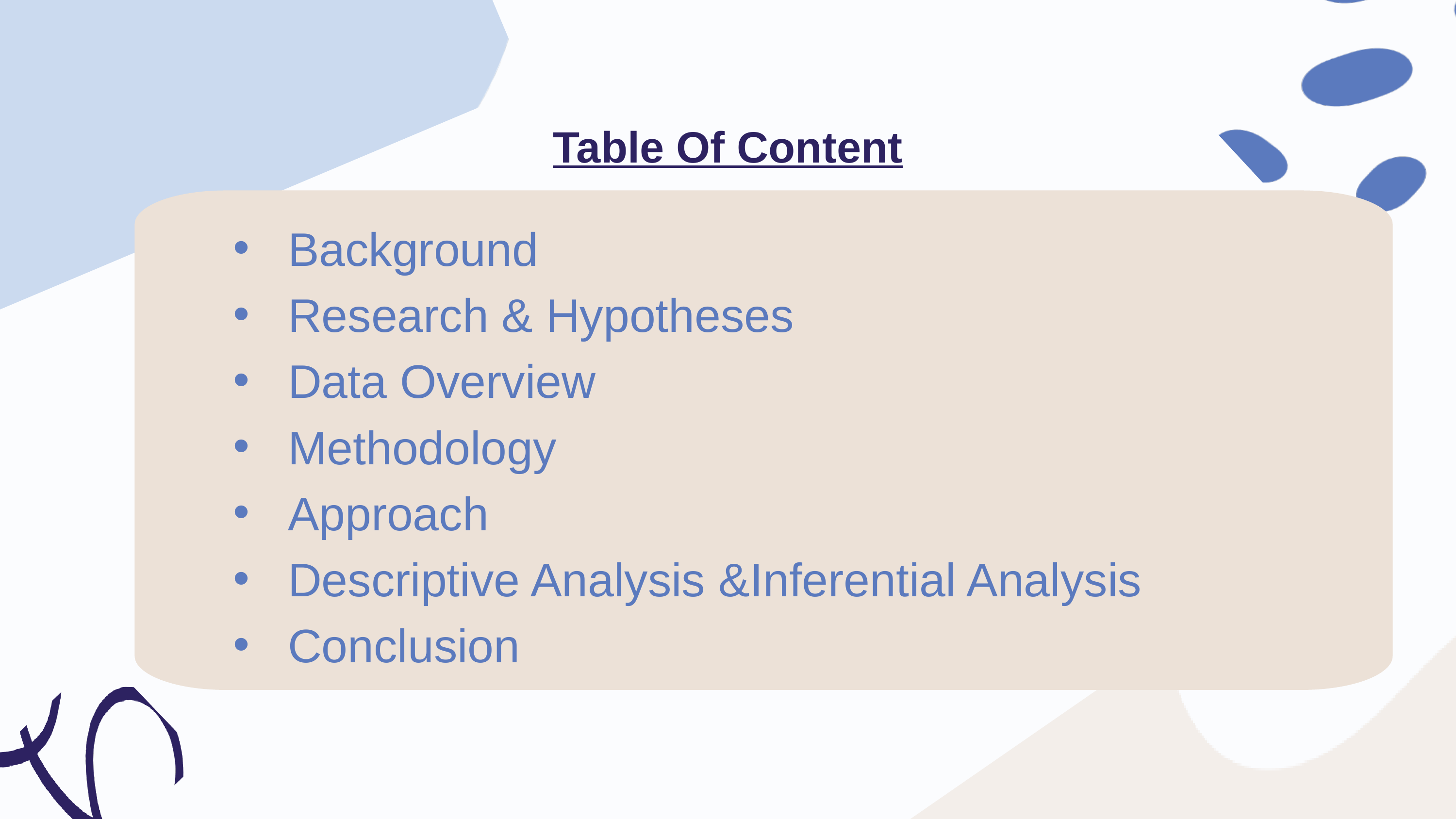

Table Of Content

Background
Research & Hypotheses
Data Overview
Methodology
Approach
Descriptive Analysis &Inferential Analysis
Conclusion